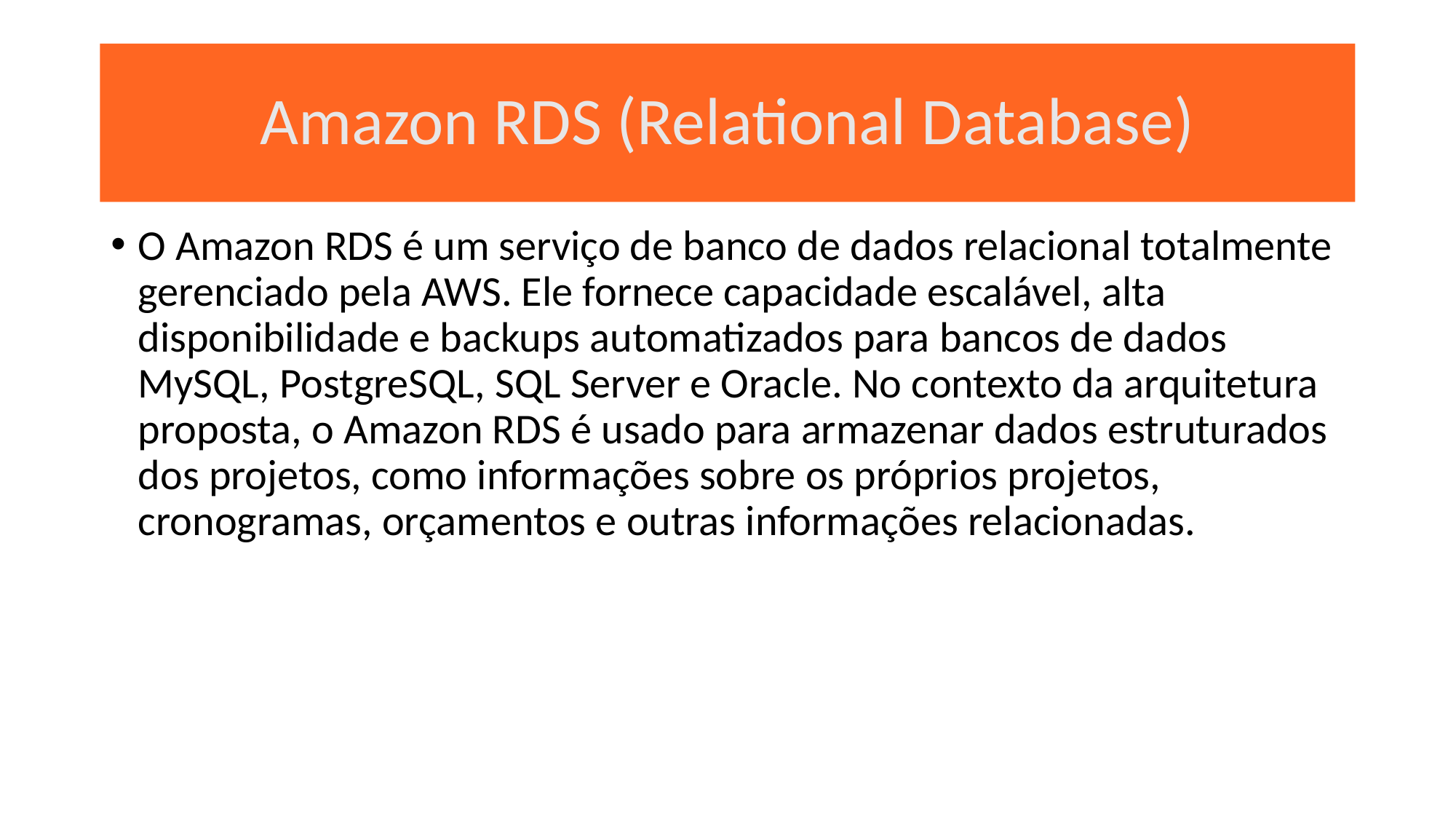

# Amazon RDS (Relational Database)
O Amazon RDS é um serviço de banco de dados relacional totalmente gerenciado pela AWS. Ele fornece capacidade escalável, alta disponibilidade e backups automatizados para bancos de dados MySQL, PostgreSQL, SQL Server e Oracle. No contexto da arquitetura proposta, o Amazon RDS é usado para armazenar dados estruturados dos projetos, como informações sobre os próprios projetos, cronogramas, orçamentos e outras informações relacionadas.